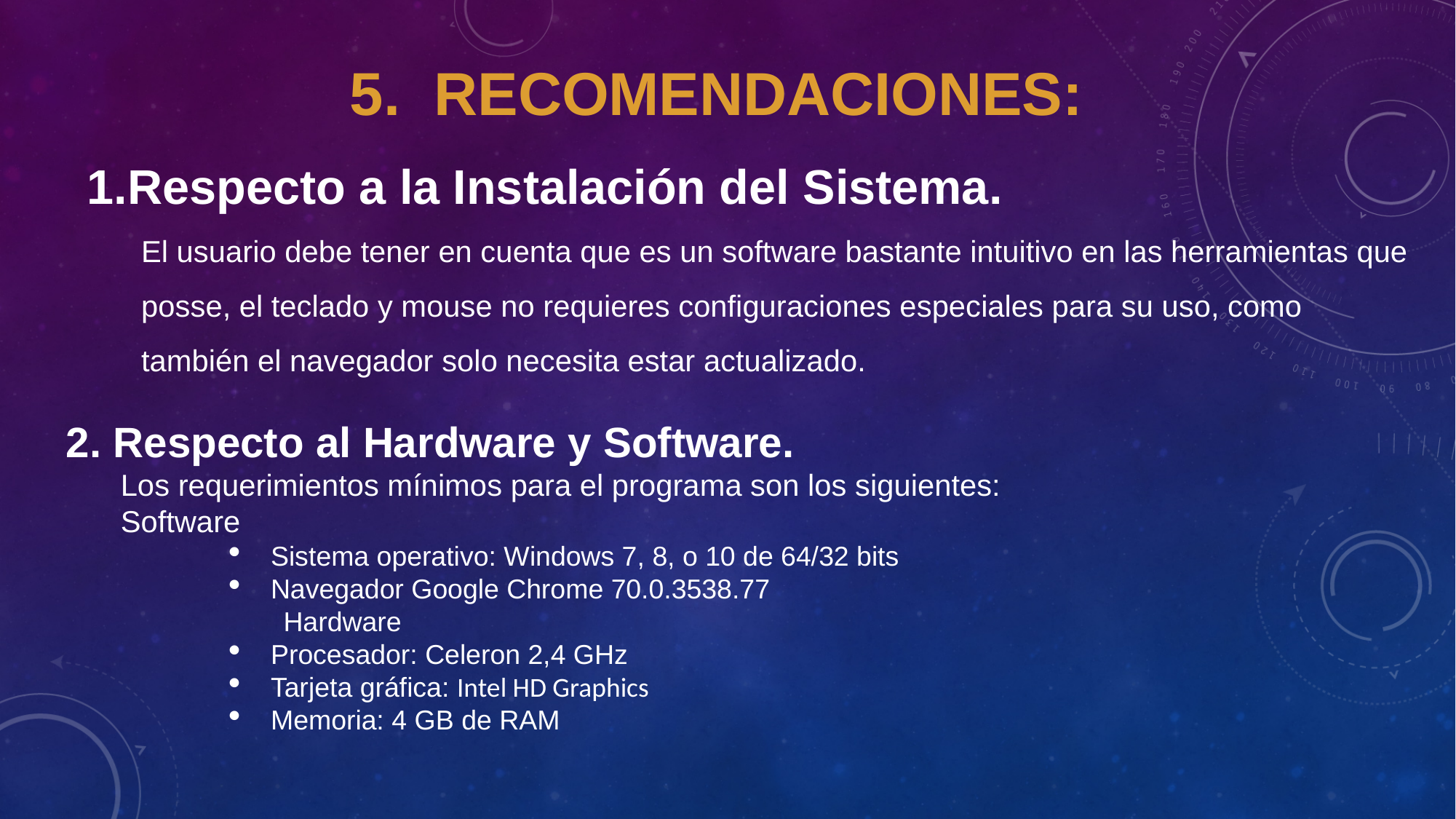

5.  RECOMENDACIONES:
Respecto a la Instalación del Sistema.
El usuario debe tener en cuenta que es un software bastante intuitivo en las herramientas que posse, el teclado y mouse no requieres configuraciones especiales para su uso, como también el navegador solo necesita estar actualizado.

2. Respecto al Hardware y Software.
Los requerimientos mínimos para el programa son los siguientes:
Software
Sistema operativo: Windows 7, 8, o 10 de 64/32 bits
Navegador Google Chrome 70.0.3538.77
Hardware
Procesador: Celeron 2,4 GHz
Tarjeta gráfica: Intel HD Graphics
Memoria: 4 GB de RAM